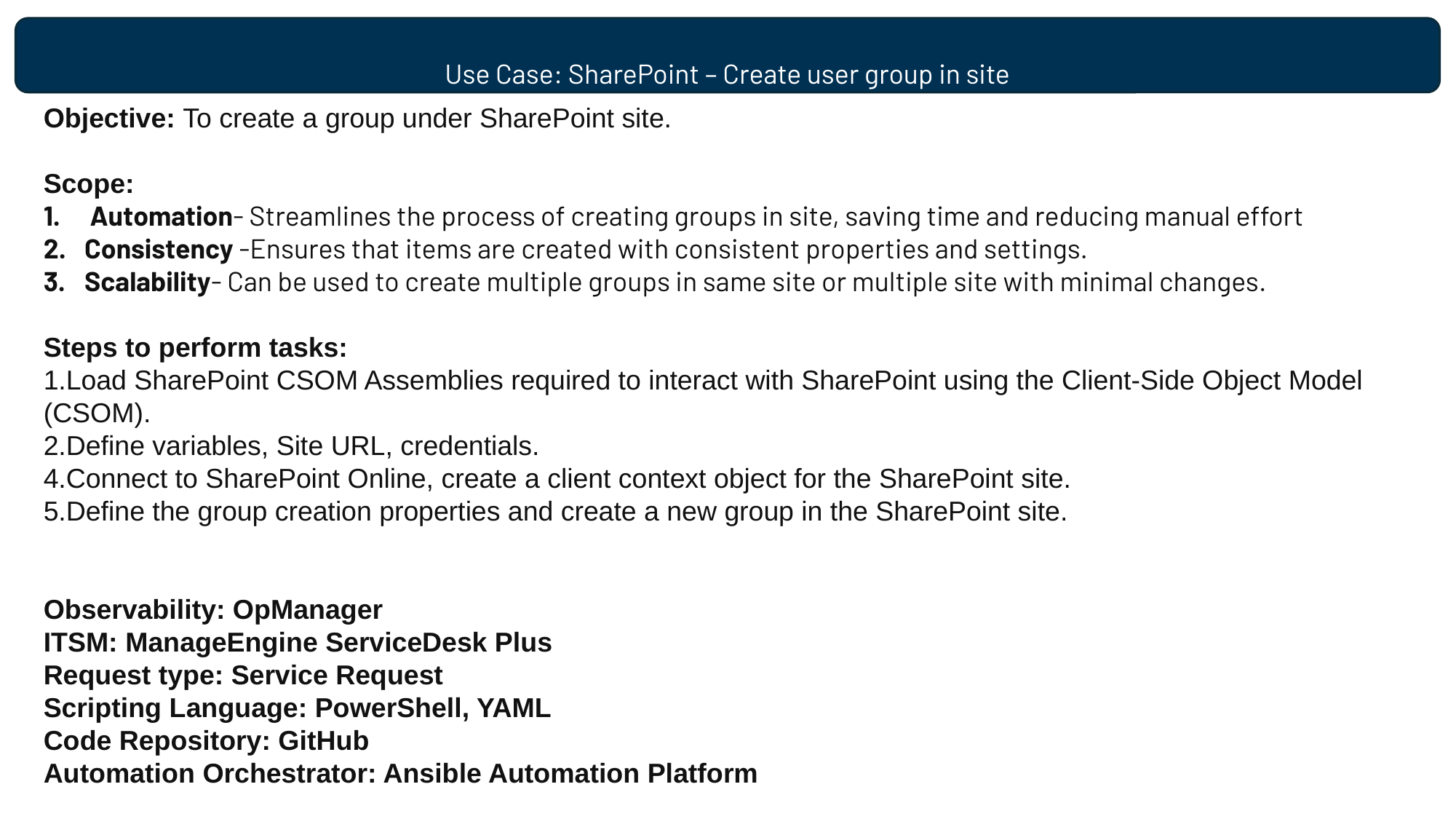

Use Case: SharePoint – Create user group in site
Objective: To create a group under SharePoint site.
Scope:
 Automation- Streamlines the process of creating groups in site, saving time and reducing manual effort
Consistency -Ensures that items are created with consistent properties and settings.
Scalability- Can be used to create multiple groups in same site or multiple site with minimal changes.

Steps to perform tasks:
1.Load SharePoint CSOM Assemblies required to interact with SharePoint using the Client-Side Object Model (CSOM).
2.Define variables, Site URL, credentials.
4.Connect to SharePoint Online, create a client context object for the SharePoint site.
5.Define the group creation properties and create a new group in the SharePoint site.

Observability: OpManager
ITSM: ManageEngine ServiceDesk Plus
Request type: Service Request
Scripting Language: PowerShell, YAML
Code Repository: GitHub
Automation Orchestrator: Ansible Automation Platform